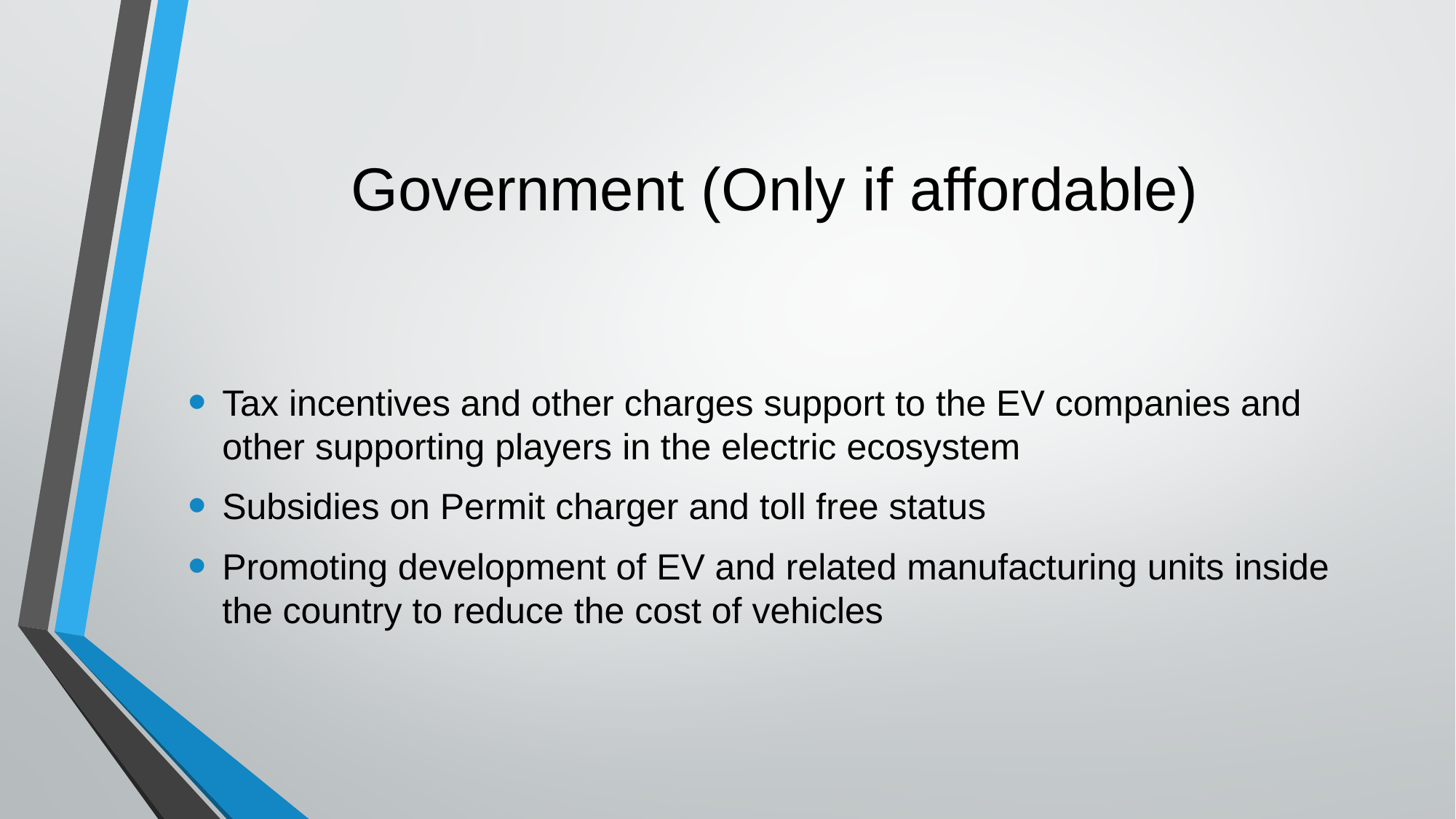

# Government (Only if affordable)
Tax incentives and other charges support to the EV companies and other supporting players in the electric ecosystem
Subsidies on Permit charger and toll free status
Promoting development of EV and related manufacturing units inside the country to reduce the cost of vehicles